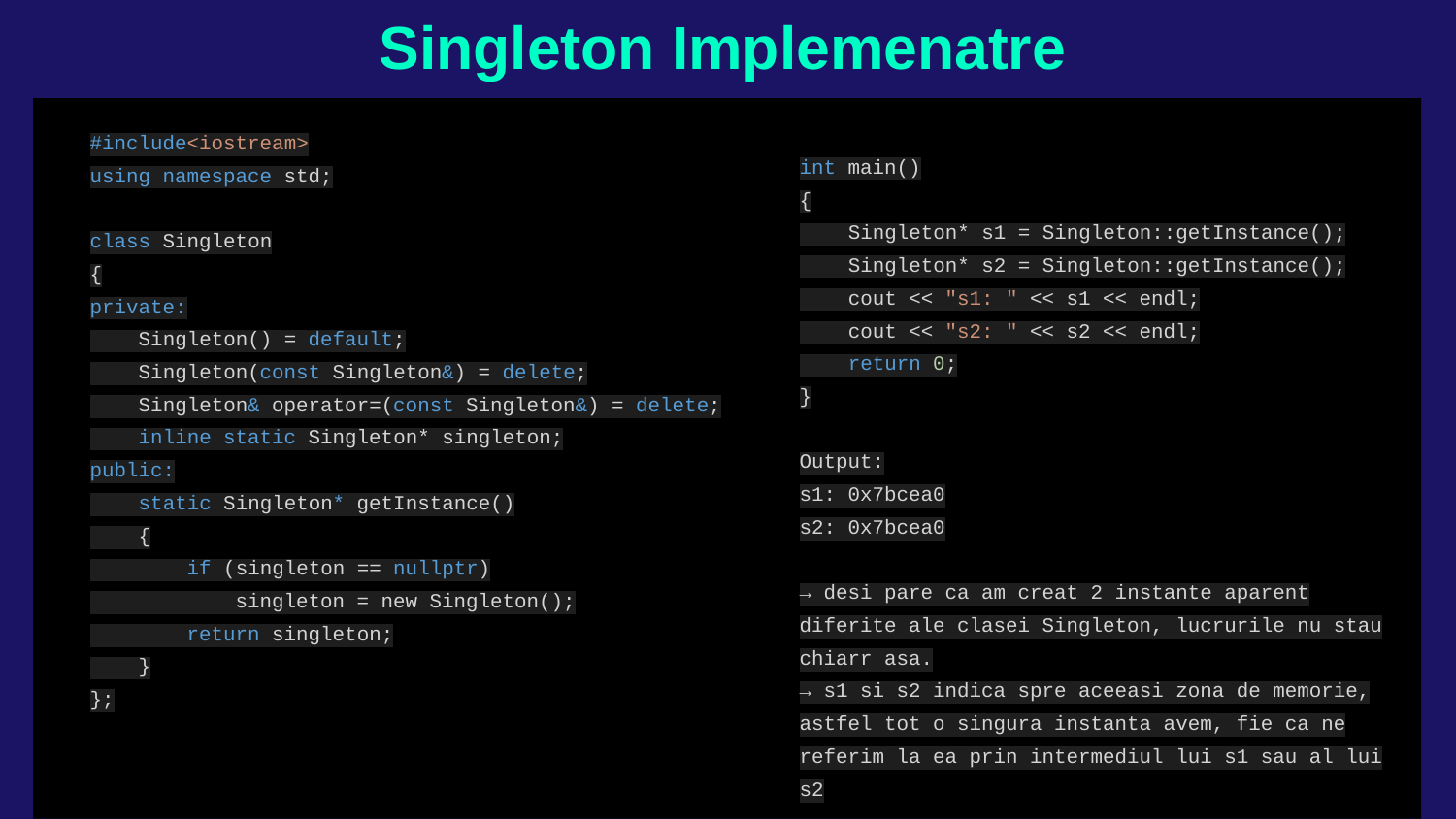

# Singleton Implemenatre

#include<iostream>
using namespace std;

class Singleton
{
private:
    Singleton() = default;
    Singleton(const Singleton&) = delete;
    Singleton& operator=(const Singleton&) = delete;
    inline static Singleton* singleton;
public:
    static Singleton* getInstance()
    {
        if (singleton == nullptr)
            singleton = new Singleton();
        return singleton;
    }
};

int main()
{
    Singleton* s1 = Singleton::getInstance();
    Singleton* s2 = Singleton::getInstance();
    cout << "s1: " << s1 << endl;
    cout << "s2: " << s2 << endl;
    return 0;
}

Output:
s1: 0x7bcea0
s2: 0x7bcea0

→ desi pare ca am creat 2 instante aparent diferite ale clasei Singleton, lucrurile nu stau chiarr asa.
→ s1 si s2 indica spre aceeasi zona de memorie, astfel tot o singura instanta avem, fie ca ne referim la ea prin intermediul lui s1 sau al lui s2